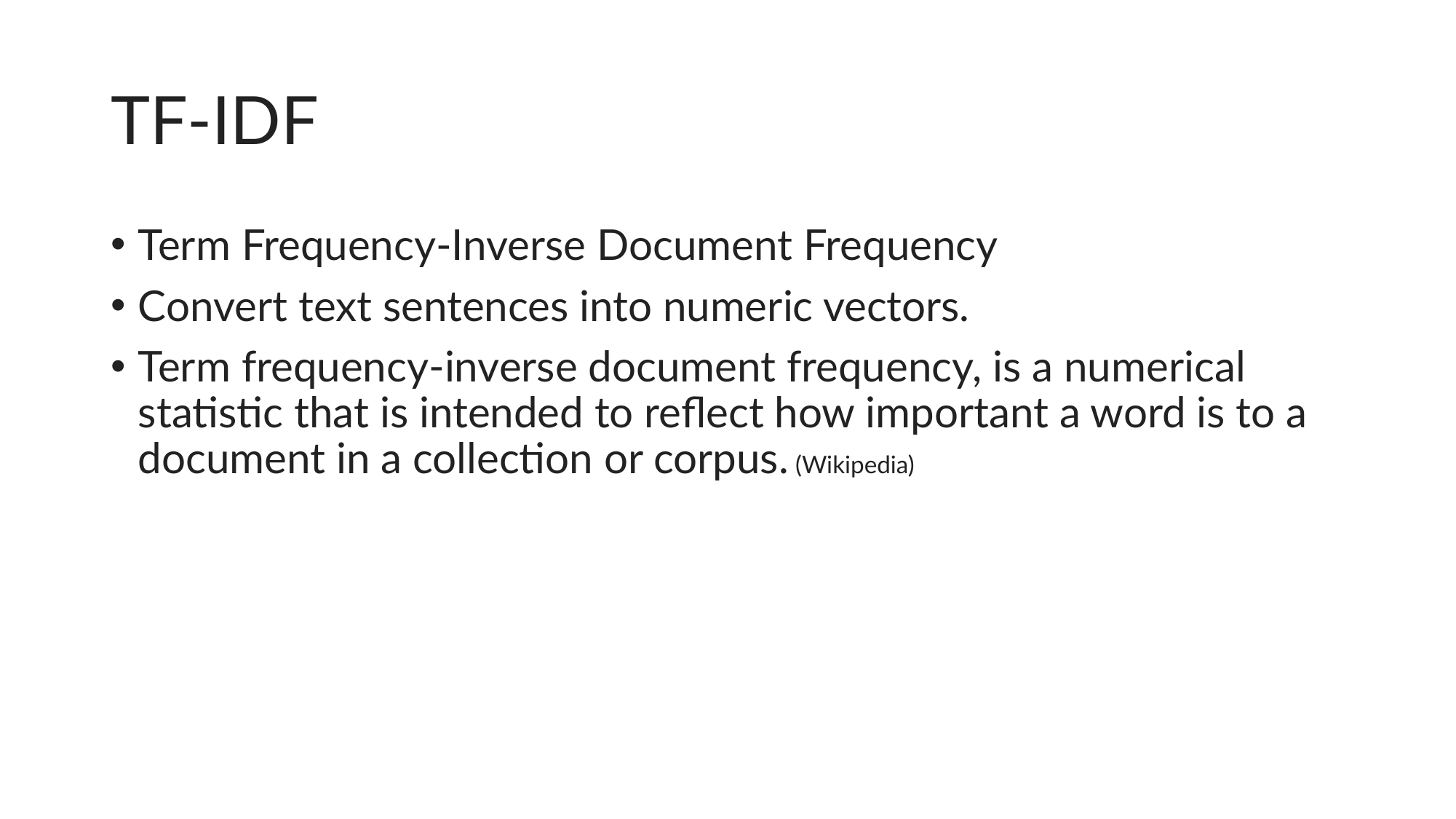

# TF-IDF
Term Frequency-Inverse Document Frequency
Convert text sentences into numeric vectors.
Term frequency-inverse document frequency, is a numerical statistic that is intended to reflect how important a word is to a document in a collection or corpus. (Wikipedia)